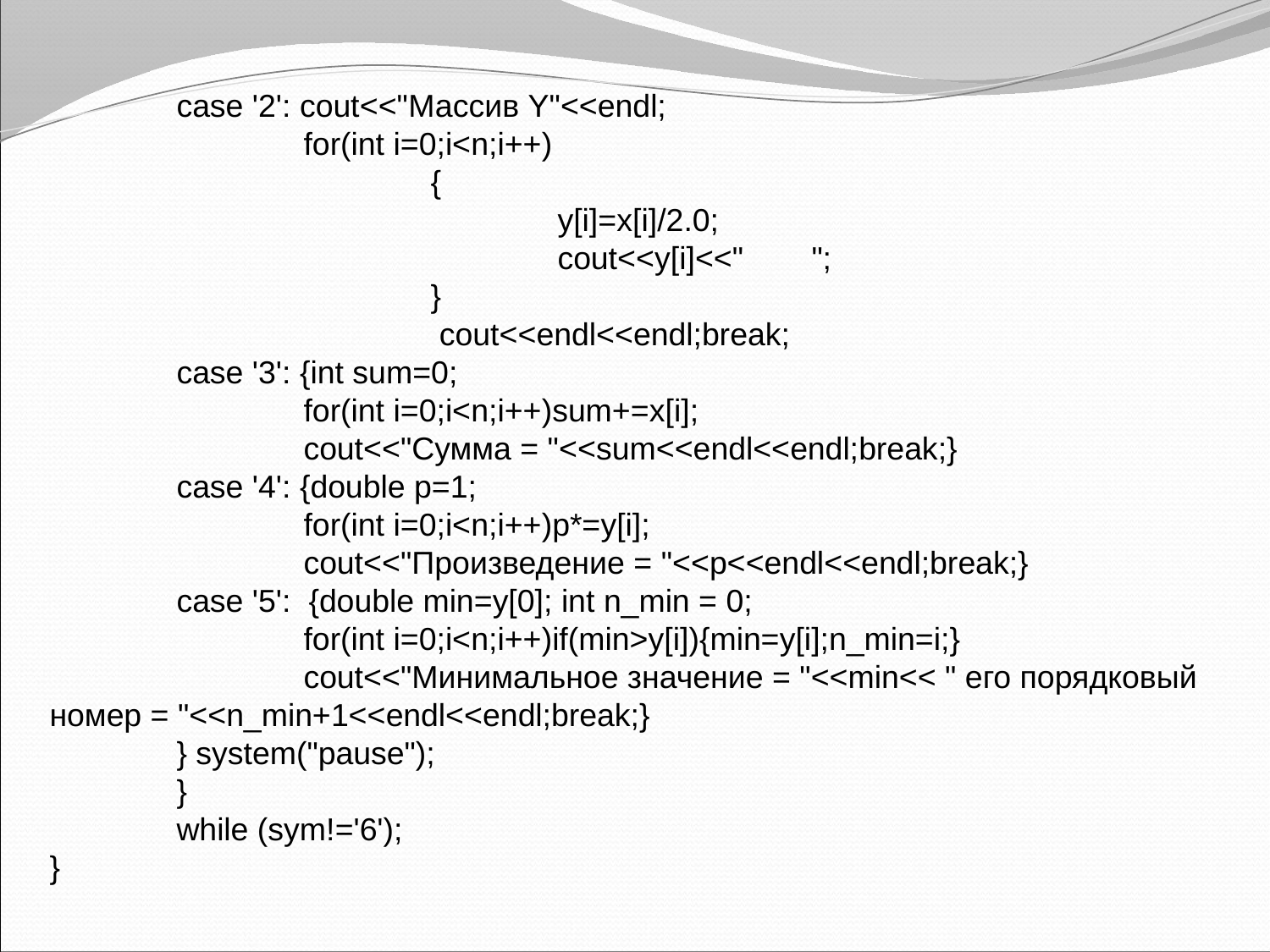

case '2': cout<<"Массив Y"<<endl;
		for(int i=0;i<n;i++)
			{
				y[i]=x[i]/2.0;
				cout<<y[i]<<"  	";
			}
			 cout<<endl<<endl;break;
	case '3': {int sum=0;
		for(int i=0;i<n;i++)sum+=x[i];
		cout<<"Сумма = "<<sum<<endl<<endl;break;}
	case '4': {double p=1;
		for(int i=0;i<n;i++)p*=y[i];
		cout<<"Произведение = "<<p<<endl<<endl;break;}
	case '5':  {double min=y[0]; int n_min = 0;
		for(int i=0;i<n;i++)if(min>y[i]){min=y[i];n_min=i;}
		cout<<"Минимальное значение = "<<min<< " его порядковый номер = "<<n_min+1<<endl<<endl;break;}
	} system("pause");
	}
	while (sym!='6');
}